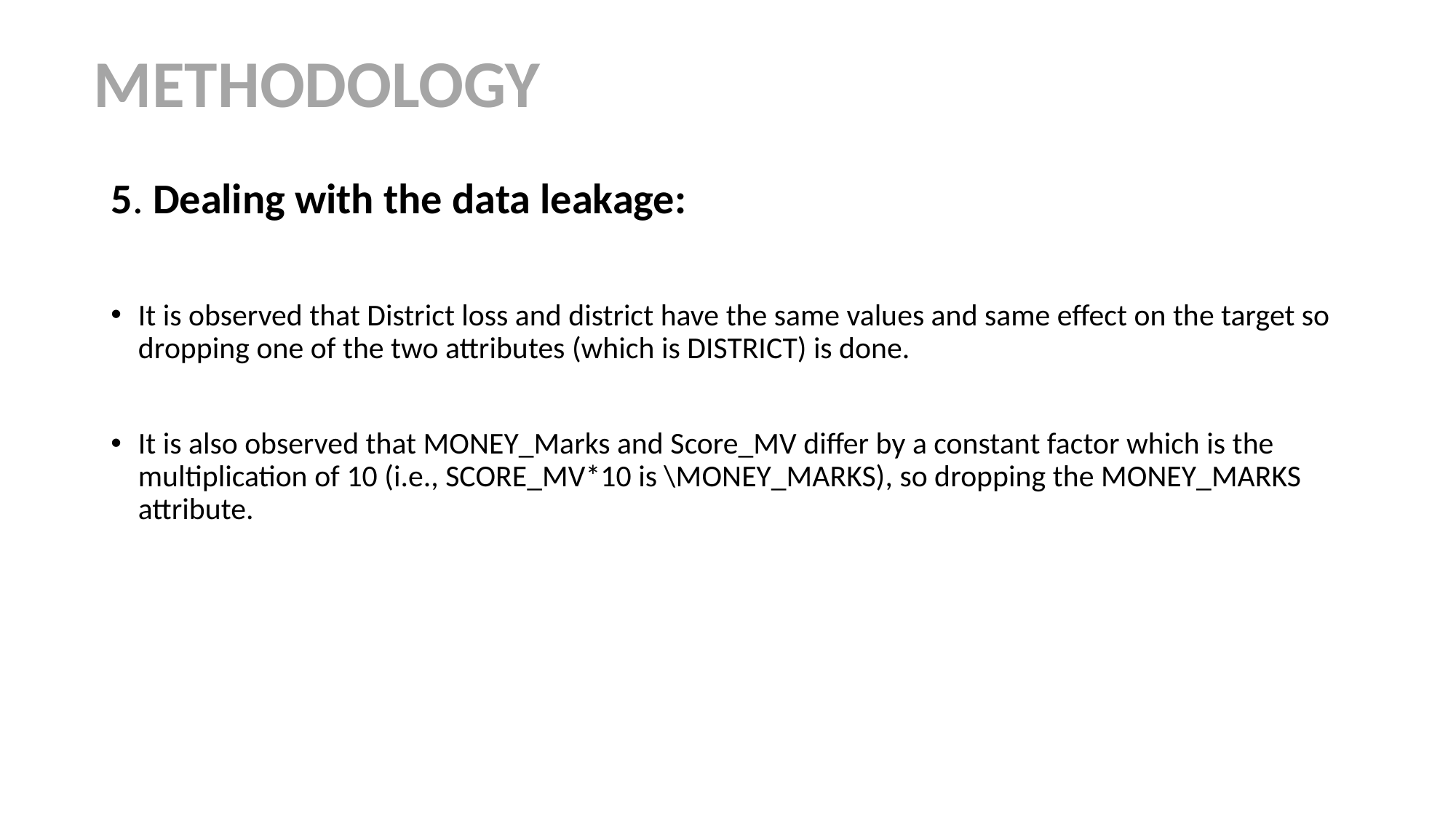

METHODOLOGY
5. Dealing with the data leakage:

It is observed that District loss and district have the same values and same effect on the target so dropping one of the two attributes (which is DISTRICT) is done.

It is also observed that MONEY_Marks and Score_MV differ by a constant factor which is the multiplication of 10 (i.e., SCORE_MV*10 is \MONEY_MARKS), so dropping the MONEY_MARKS attribute.